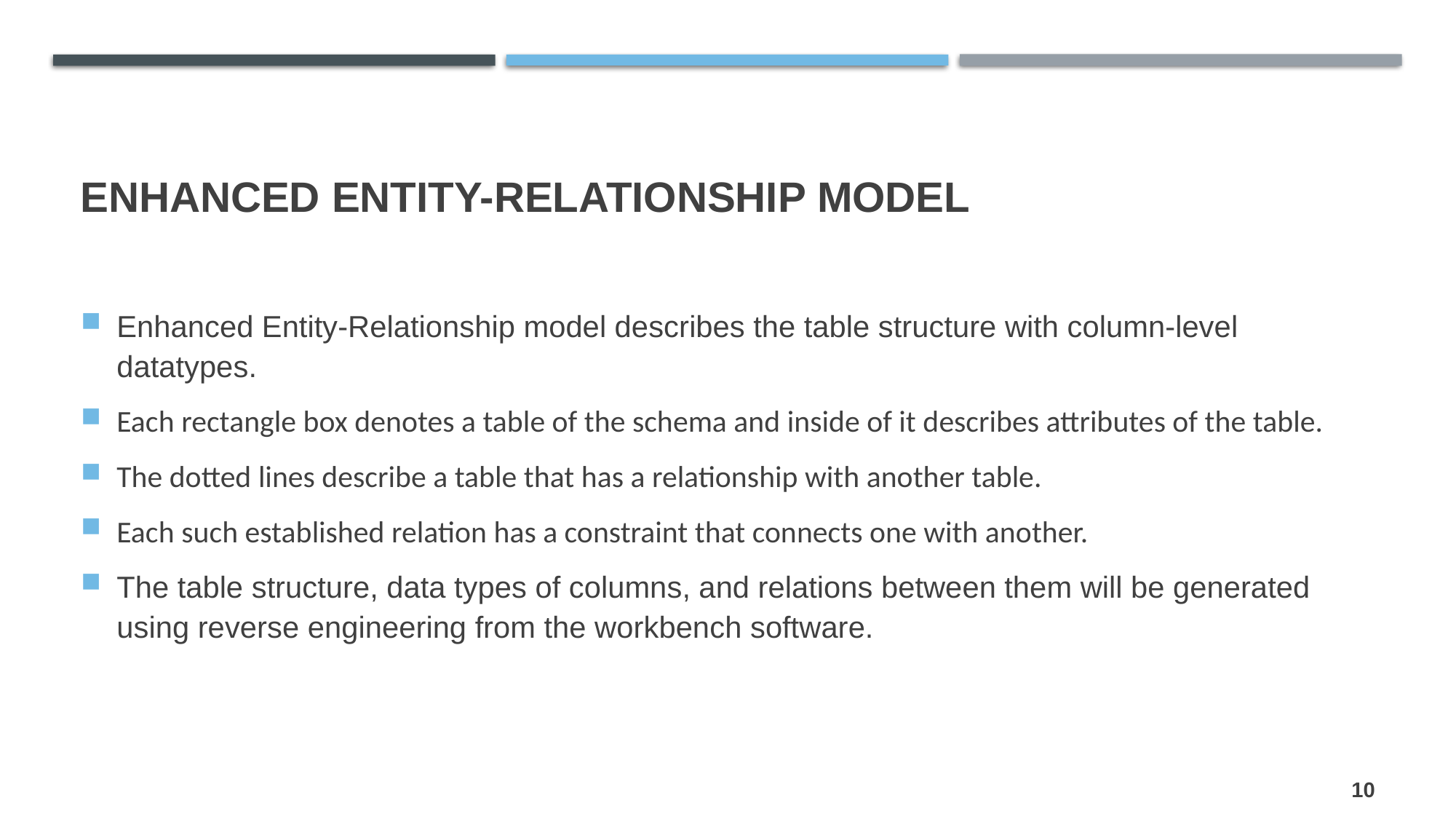

# Enhanced Entity-Relationship Model
Enhanced Entity-Relationship model describes the table structure with column-level datatypes.
Each rectangle box denotes a table of the schema and inside of it describes attributes of the table.
The dotted lines describe a table that has a relationship with another table.
Each such established relation has a constraint that connects one with another.
The table structure, data types of columns, and relations between them will be generated using reverse engineering from the workbench software.

10